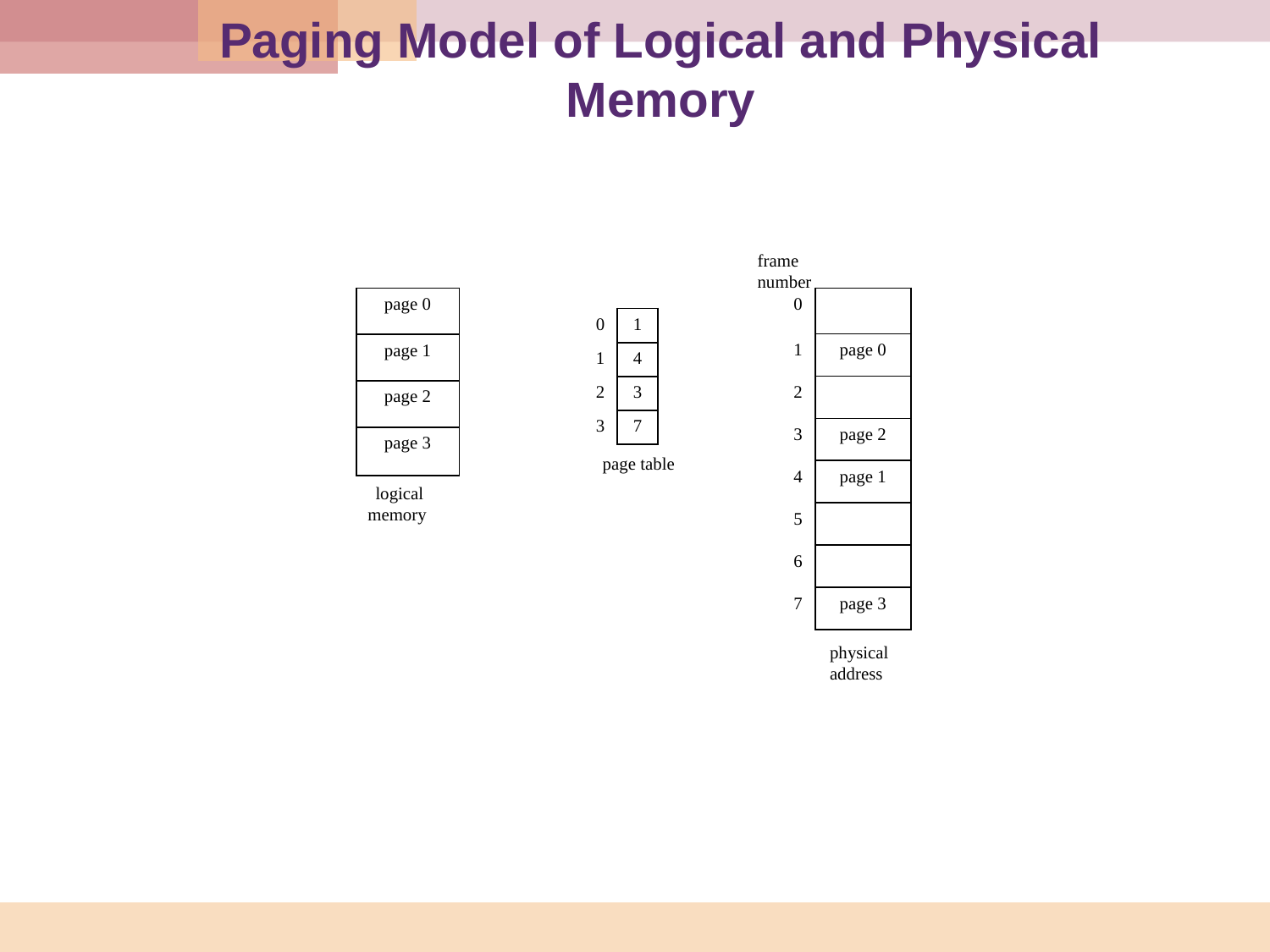

# Paging Model of Logical and Physical Memory
frame
number
| page 0 |
| --- |
| page 1 |
| page 2 |
| page 3 |
| 0 |  |
| --- | --- |
| 1 | page 0 |
| 2 |  |
| 3 | page 2 |
| 4 | page 1 |
| 5 |  |
| 6 |  |
| 7 | page 3 |
| 0 | 1 |
| --- | --- |
| 1 | 4 |
| 2 | 3 |
| 3 | 7 |
page table
logical
memory
physical
address